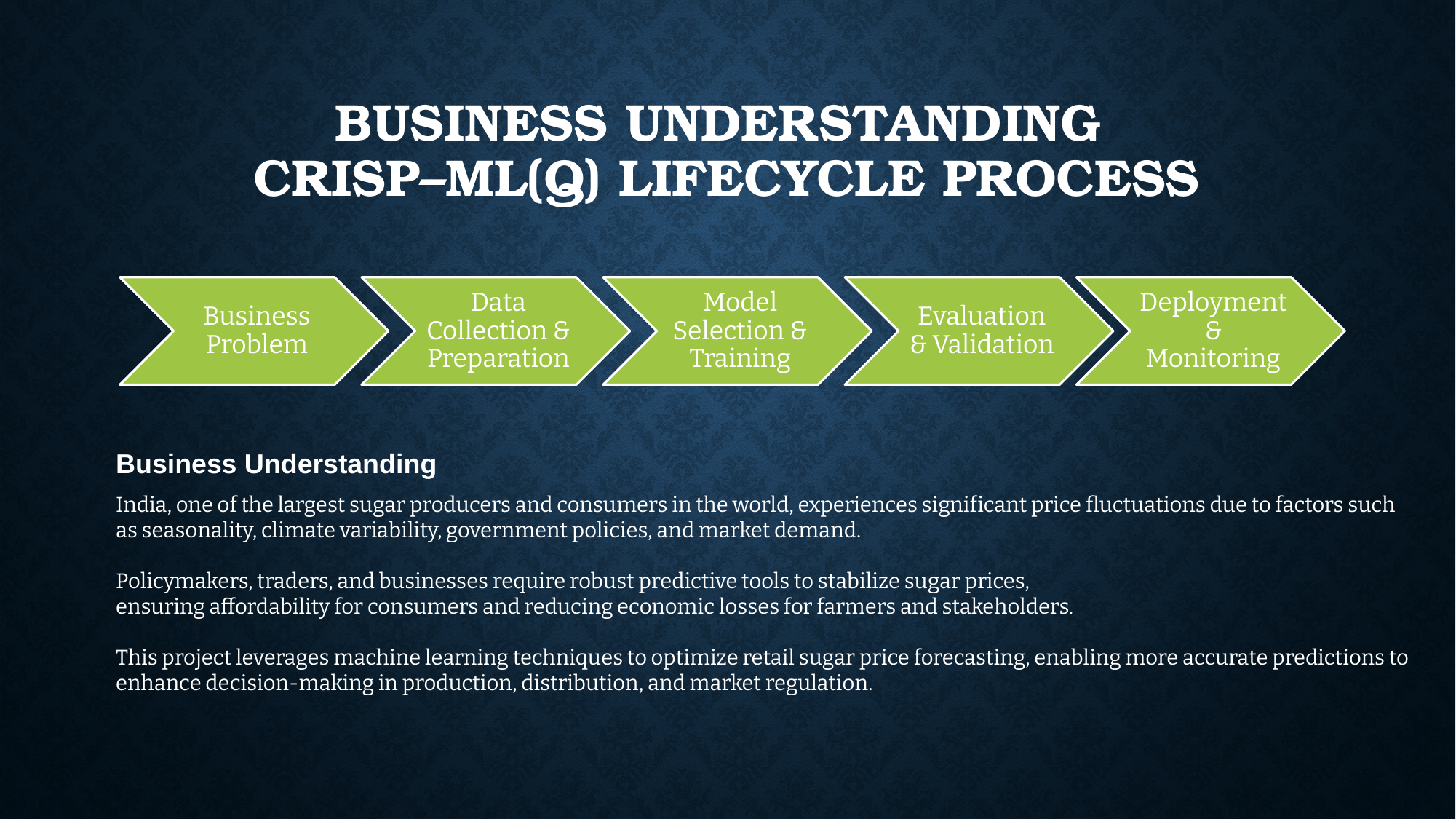

# Business Understanding CRISP–ML(Q) Lifecycle Process
Business Problem
Data Collection & Preparation
Model Selection & Training
Evaluation & Validation
Deployment & Monitoring
Business Understanding
India, one of the largest sugar producers and consumers in the world, experiences significant price fluctuations due to factors such
as seasonality, climate variability, government policies, and market demand.

Policymakers, traders, and businesses require robust predictive tools to stabilize sugar prices,
ensuring affordability for consumers and reducing economic losses for farmers and stakeholders.

This project leverages machine learning techniques to optimize retail sugar price forecasting, enabling more accurate predictions to
enhance decision-making in production, distribution, and market regulation.